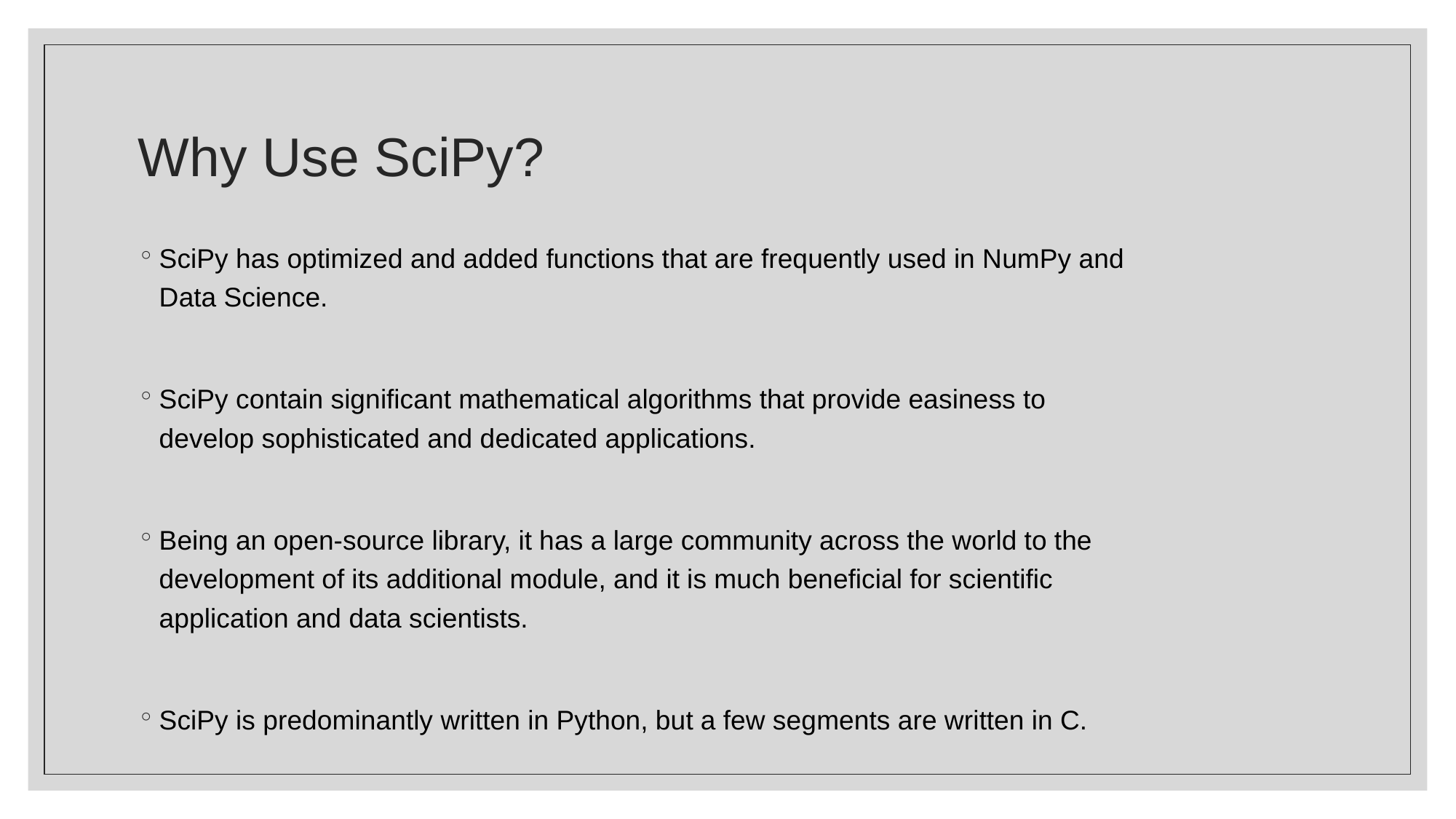

# Why Use SciPy?
SciPy has optimized and added functions that are frequently used in NumPy and Data Science.

SciPy contain significant mathematical algorithms that provide easiness to develop sophisticated and dedicated applications.

Being an open-source library, it has a large community across the world to the development of its additional module, and it is much beneficial for scientific application and data scientists.

SciPy is predominantly written in Python, but a few segments are written in C.